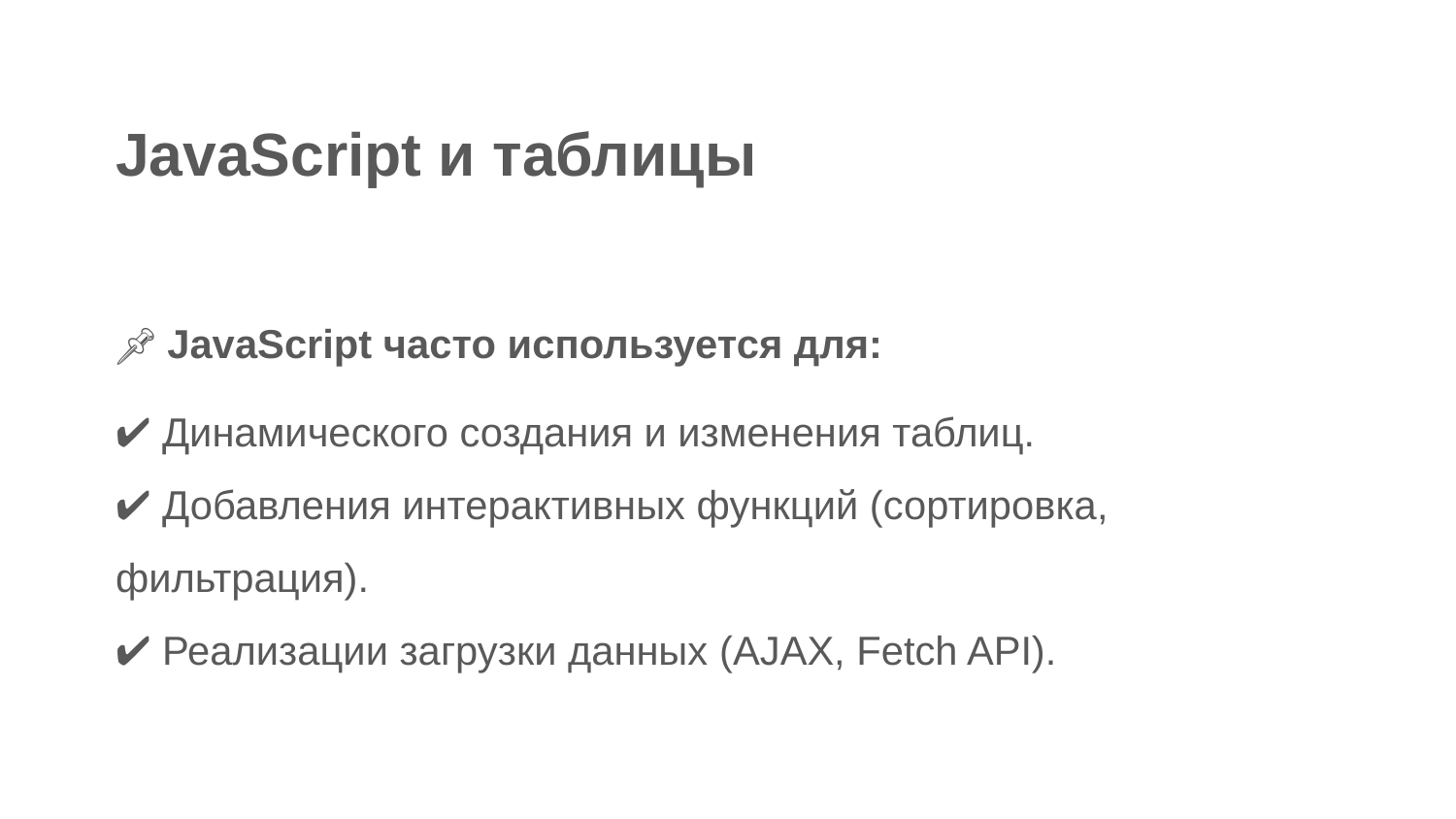

JavaScript и таблицы
📌 JavaScript часто используется для:
✔ Динамического создания и изменения таблиц.
✔ Добавления интерактивных функций (сортировка, фильтрация).
✔ Реализации загрузки данных (AJAX, Fetch API).